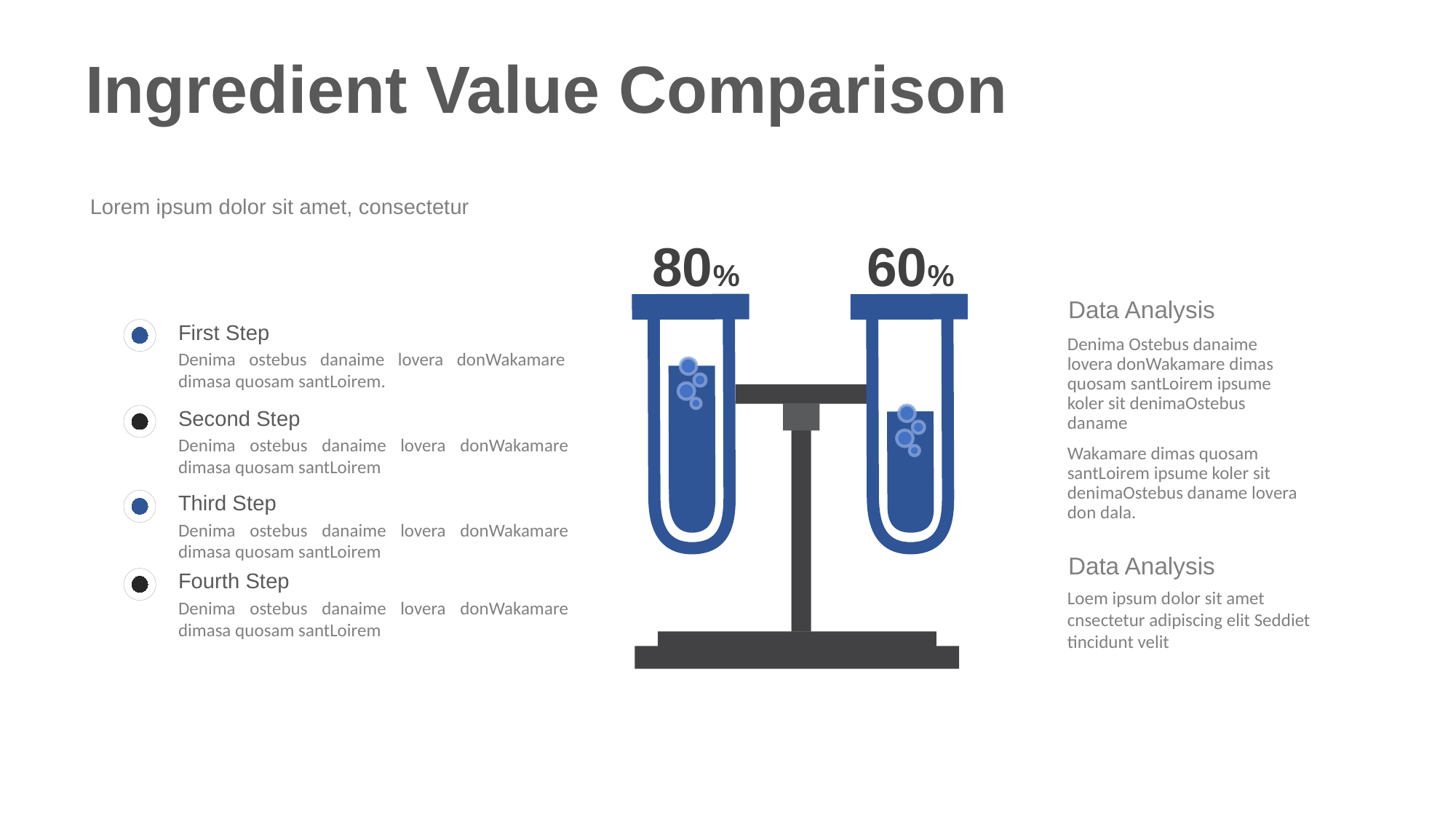

Ingredient Value Comparison
Lorem ipsum dolor sit amet, consectetur
80%
60%

Data Analysis
Denima Ostebus danaime lovera donWakamare dimas quosam santLoirem ipsume koler sit denimaOstebus daname
Wakamare dimas quosam santLoirem ipsume koler sit denimaOstebus daname lovera don dala.
First Step
Denima ostebus danaime lovera donWakamare dimasa quosam santLoirem.

Second Step
Denima ostebus danaime lovera donWakamare dimasa quosam santLoirem

Third Step
Denima ostebus danaime lovera donWakamare dimasa quosam santLoirem

Data Analysis
Loem ipsum dolor sit amet cnsectetur adipiscing elit Seddiet tincidunt velit
Fourth Step
Denima ostebus danaime lovera donWakamare dimasa quosam santLoirem